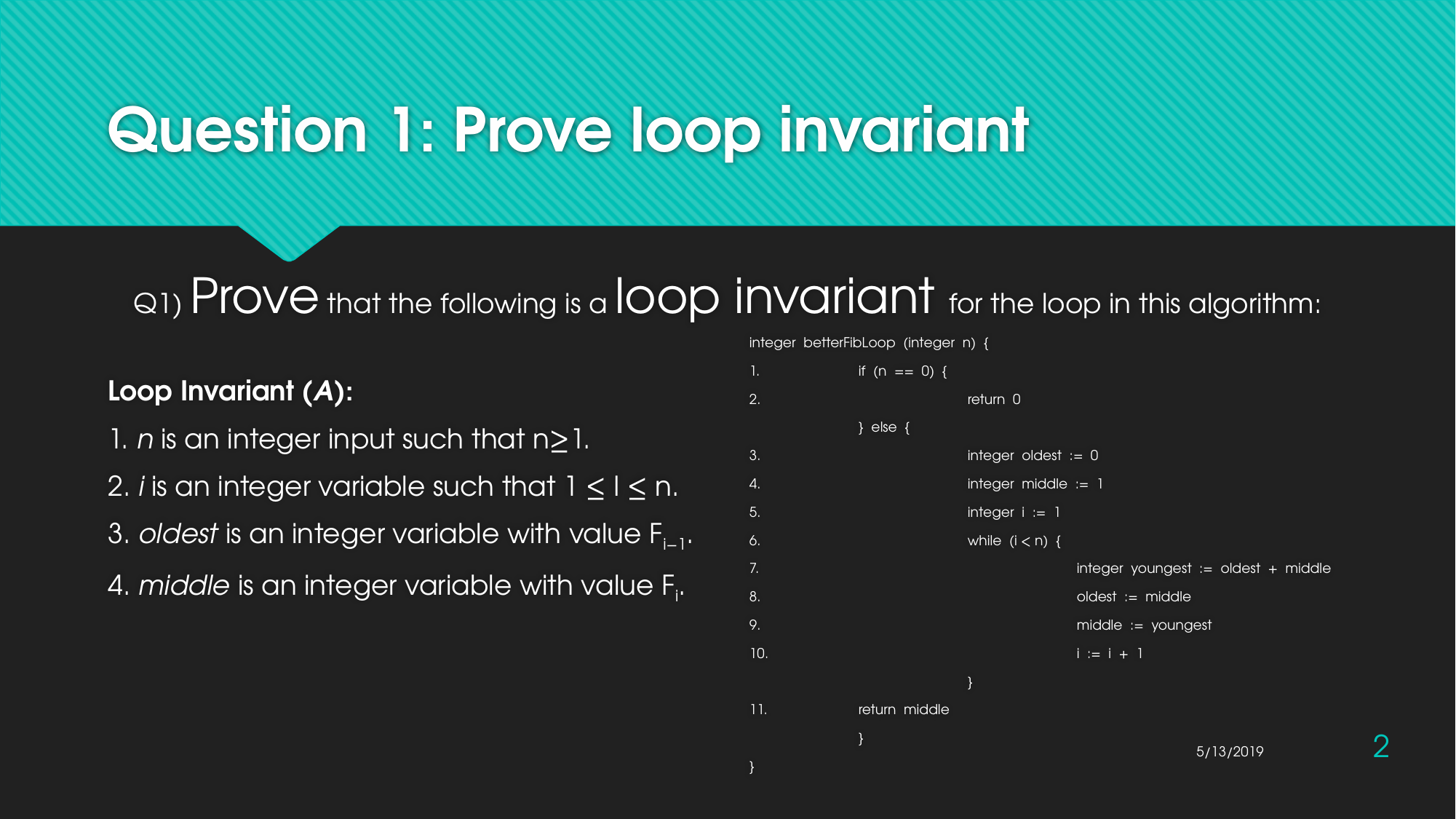

# Question 1: Prove loop invariant
Q1) Prove that the following is a loop invariant for the loop in this algorithm:
integer  betterFibLoop  (integer  n)  {
1. 	if  (n  ==  0)  {
2. 		return  0
	}  else  {
3. 		integer  oldest  :=  0
4.    		integer  middle  :=  1
5.    		integer  i  :=  1
6.   		while  (i < n)  {
7.     			integer  youngest  :=  oldest  +  middle
8.      			oldest  :=  middle
9.      			middle  :=  youngest
10.      			i  :=  i  +  1
		}
11.  	return  middle
	}
}
Loop Invariant (A):
1. n is an integer input such that n≥1.
2. i is an integer variable such that 1 ≤ I ≤ n.
3. oldest is an integer variable with value Fi−1.
4. middle is an integer variable with value Fi.
2
5/13/2019